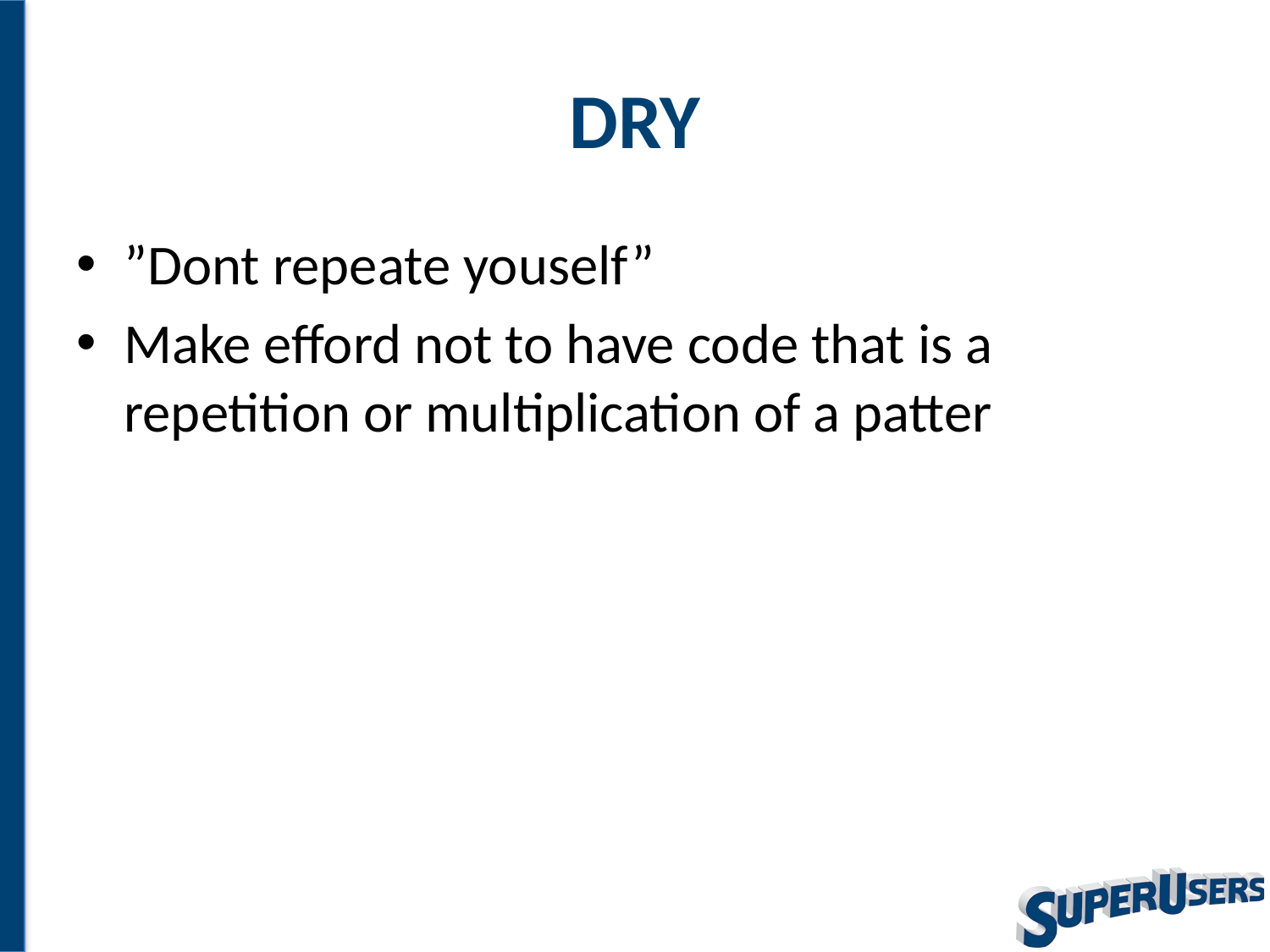

# DRY
”Dont repeate youself”
Make efford not to have code that is a repetition or multiplication of a patter